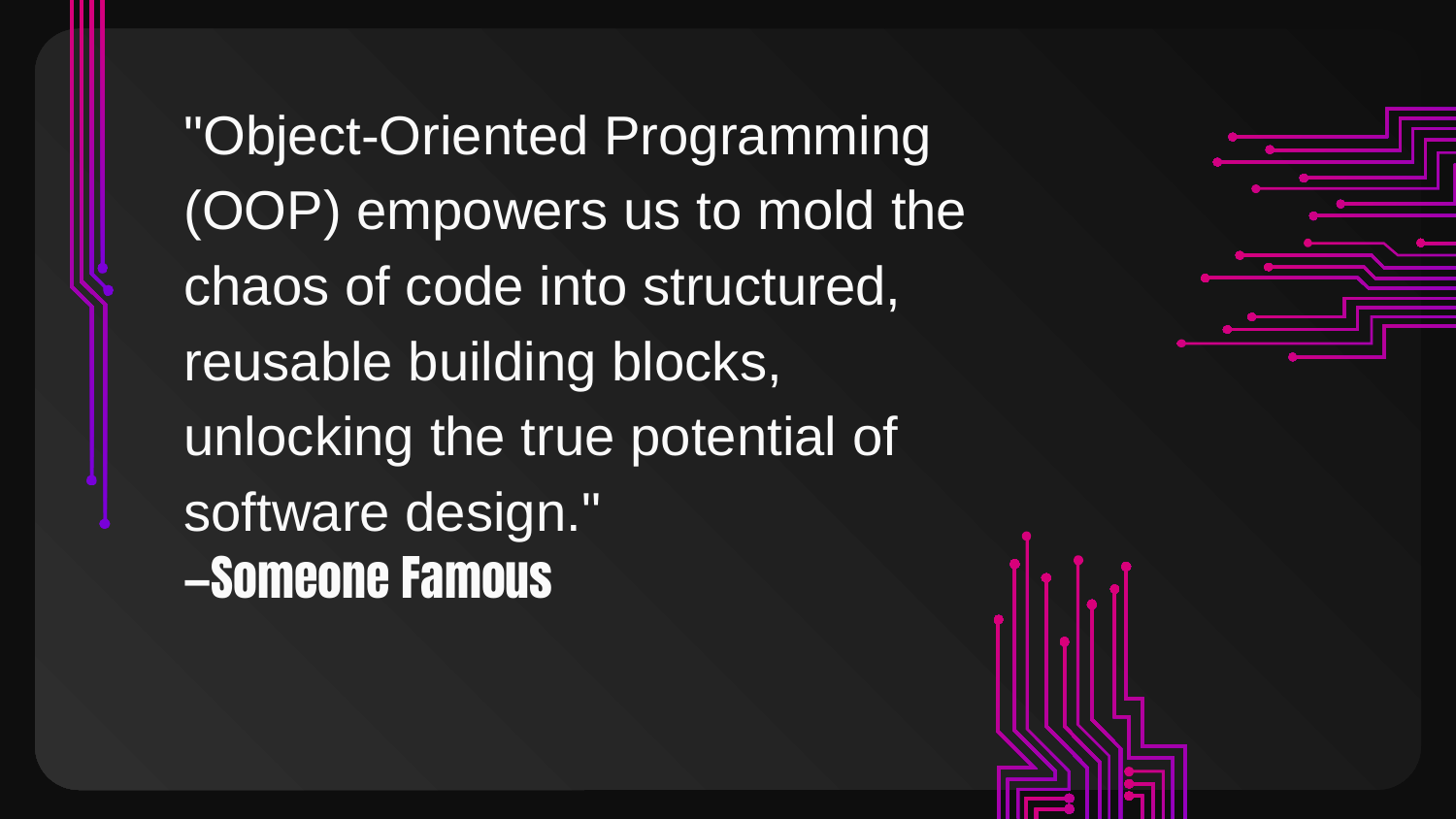

"Object-Oriented Programming (OOP) empowers us to mold the chaos of code into structured, reusable building blocks, unlocking the true potential of software design."
# —Someone Famous